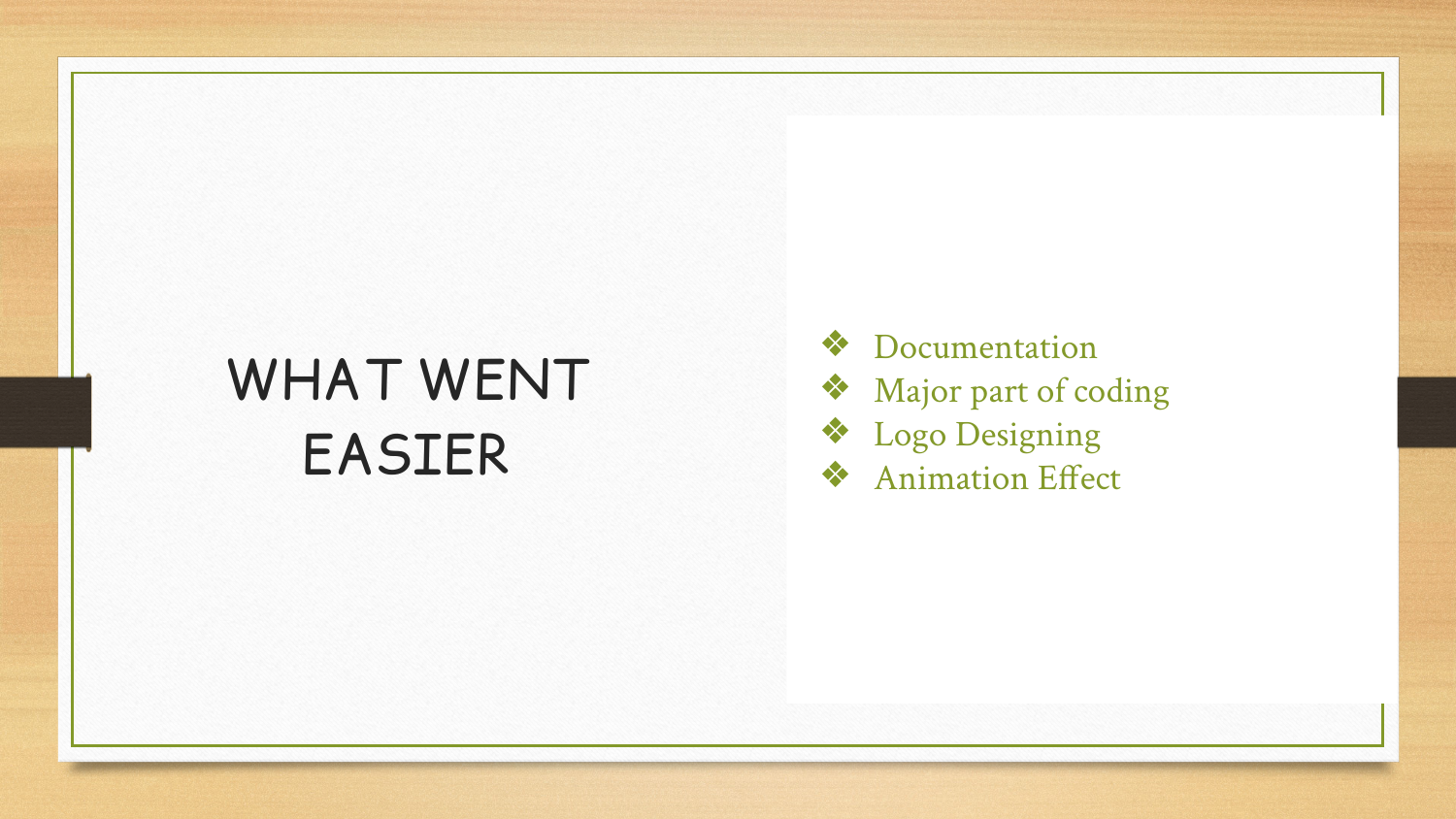

Documentation
Major part of coding
Logo Designing
Animation Effect
# WHAT WENT EASIER